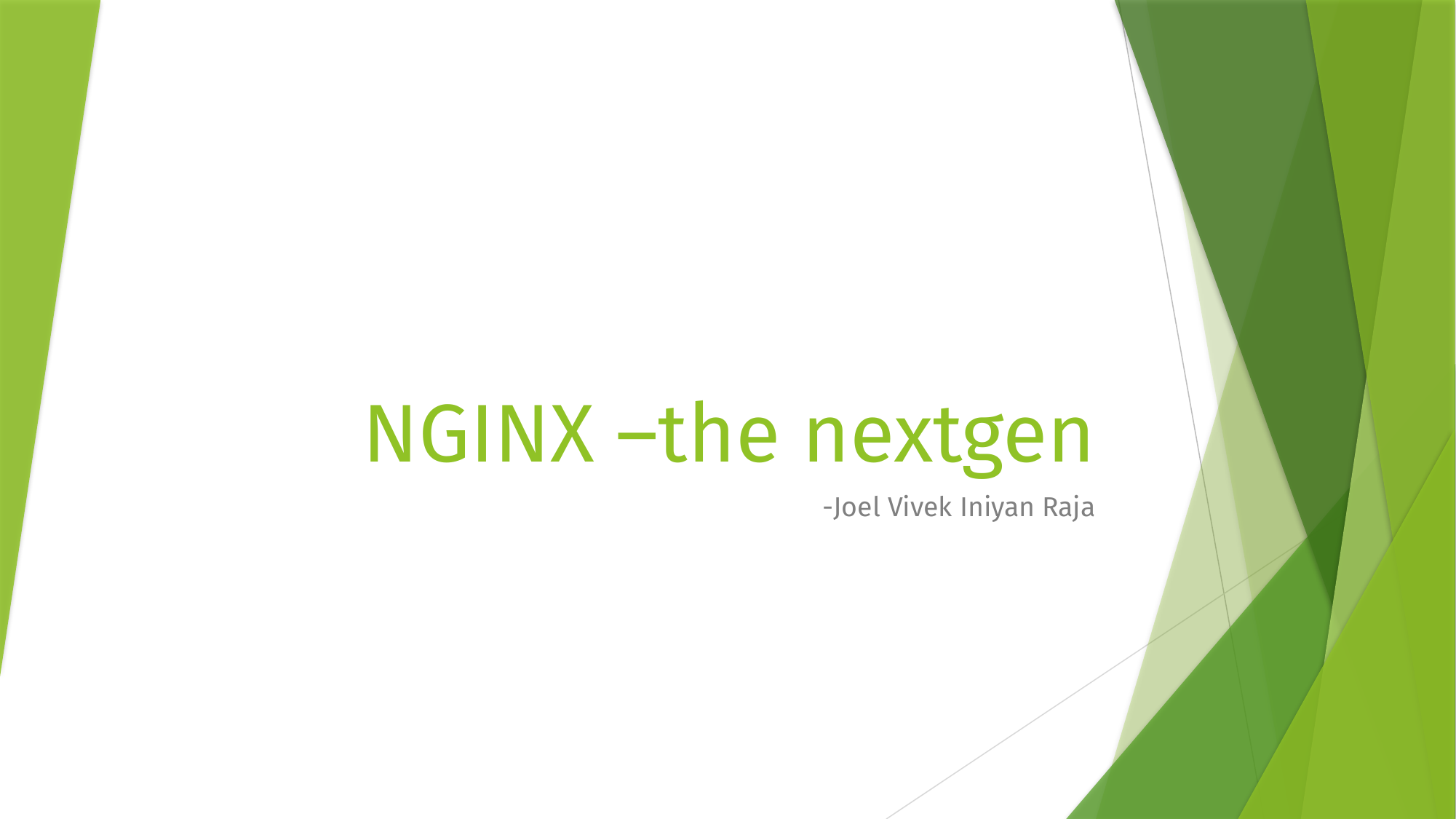

# NGINX –the nextgen
-Joel Vivek Iniyan Raja